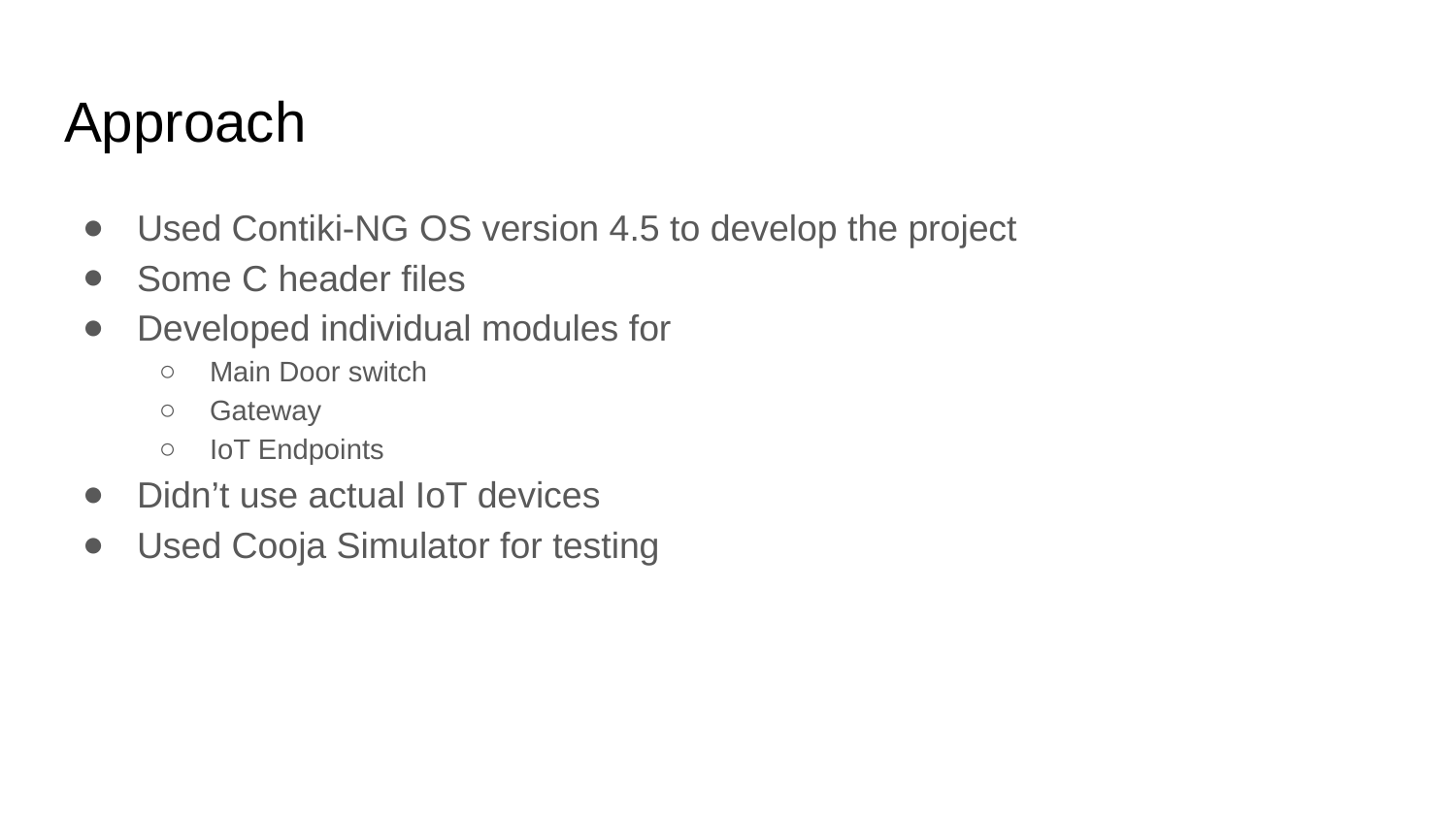

# Approach
Used Contiki-NG OS version 4.5 to develop the project
Some C header files
Developed individual modules for
Main Door switch
Gateway
IoT Endpoints
Didn’t use actual IoT devices
Used Cooja Simulator for testing